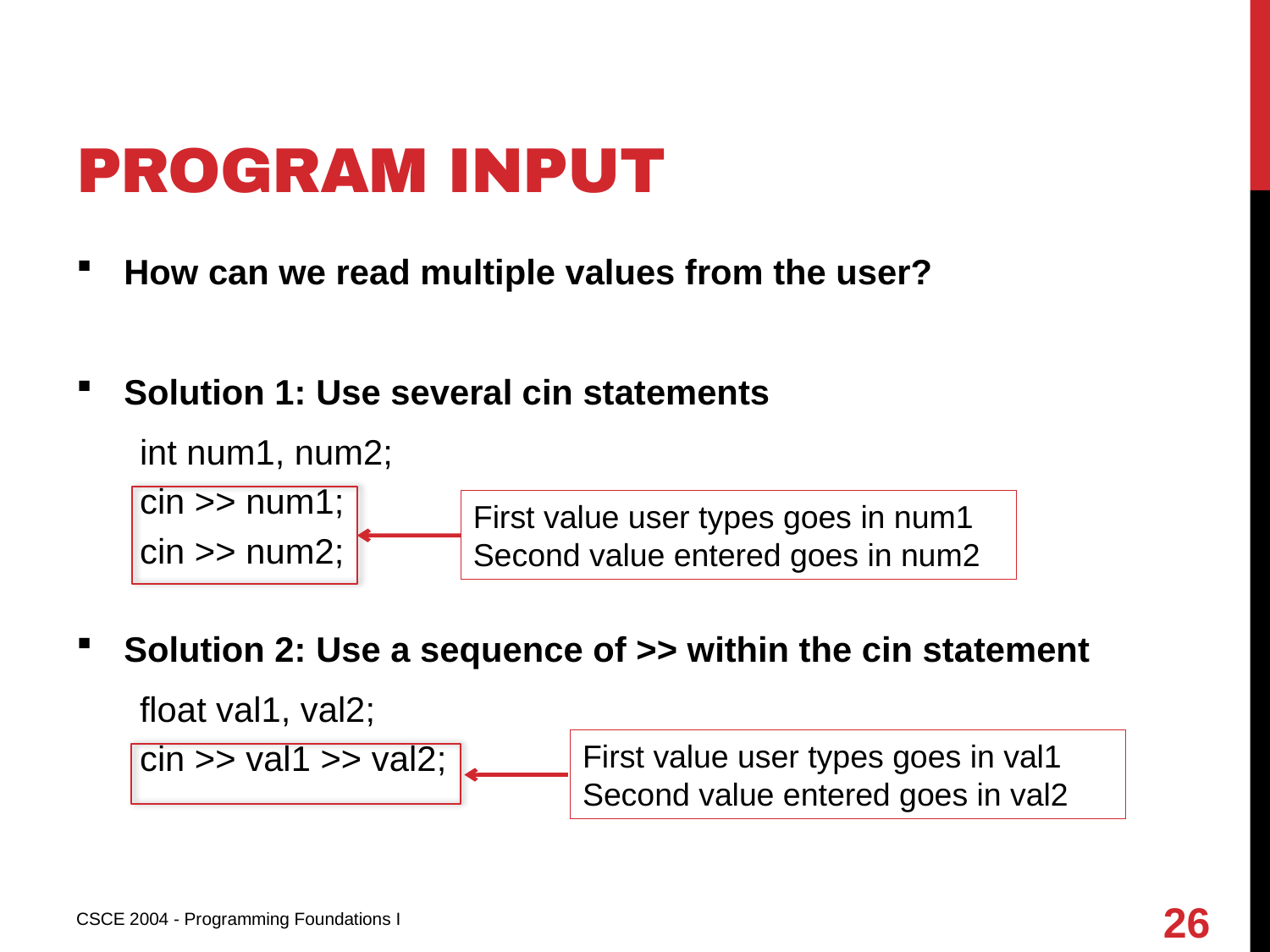

# Program input
How can we read multiple values from the user?

Solution 1: Use several cin statements
int num1, num2;
cin >> num1;
cin >> num2;

Solution 2: Use a sequence of >> within the cin statement
float val1, val2;
cin >> val1 >> val2;

First value user types goes in num1
Second value entered goes in num2
First value user types goes in val1
Second value entered goes in val2

26
CSCE 2004 - Programming Foundations I